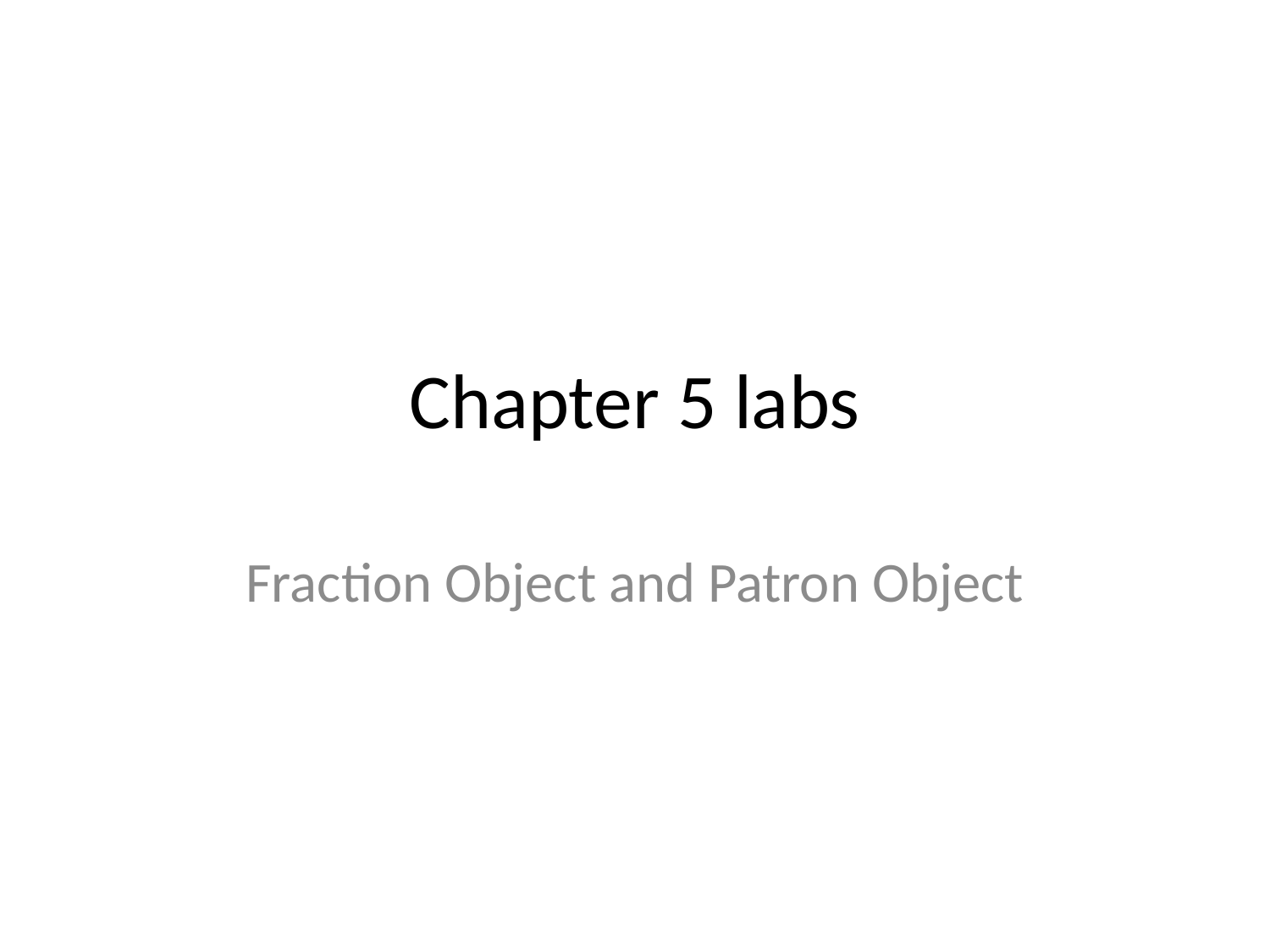

# Chapter 5 labs
Fraction Object and Patron Object